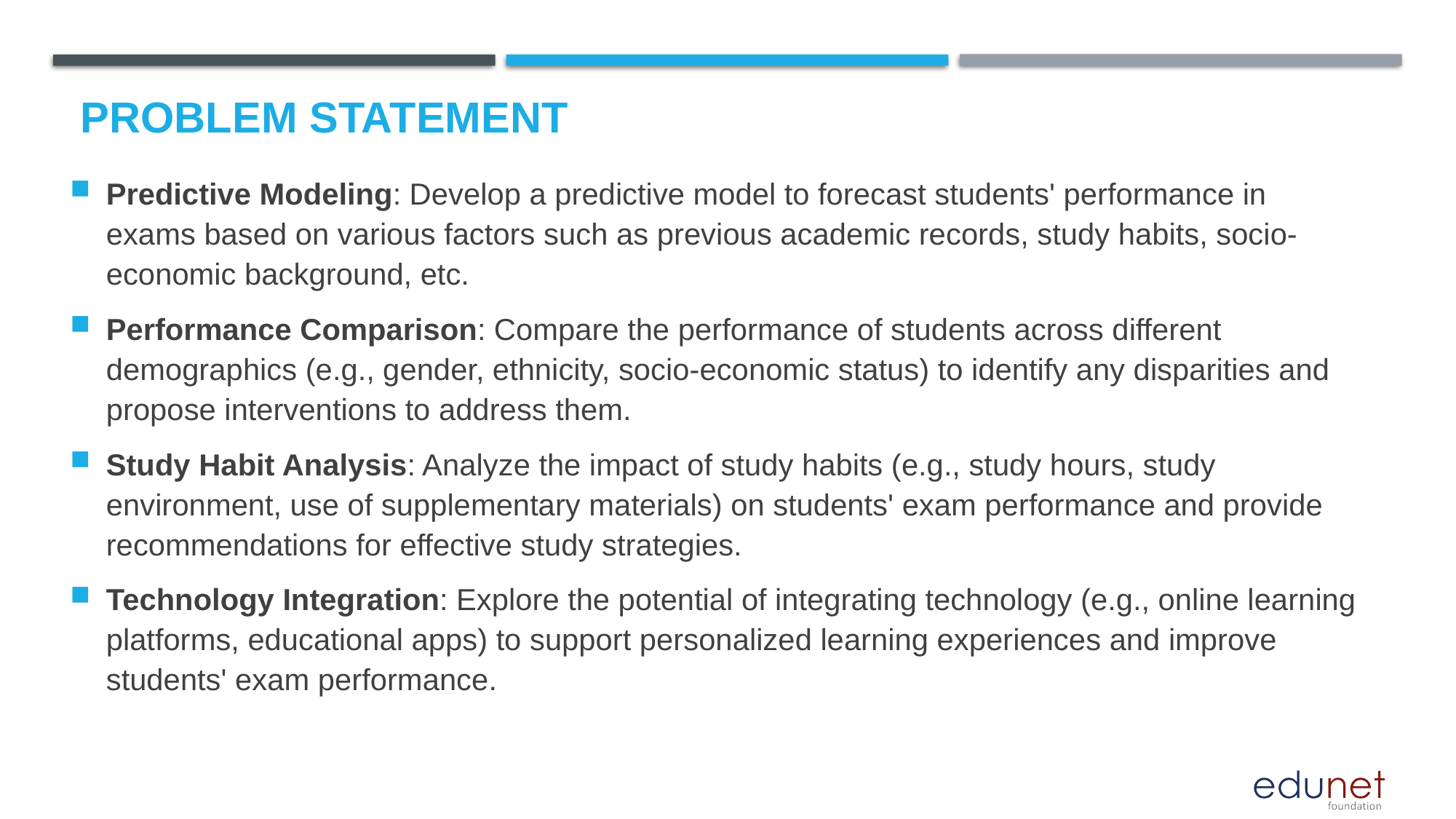

# Problem Statement
Predictive Modeling: Develop a predictive model to forecast students' performance in exams based on various factors such as previous academic records, study habits, socio-economic background, etc.
Performance Comparison: Compare the performance of students across different demographics (e.g., gender, ethnicity, socio-economic status) to identify any disparities and propose interventions to address them.
Study Habit Analysis: Analyze the impact of study habits (e.g., study hours, study environment, use of supplementary materials) on students' exam performance and provide recommendations for effective study strategies.
Technology Integration: Explore the potential of integrating technology (e.g., online learning platforms, educational apps) to support personalized learning experiences and improve students' exam performance.